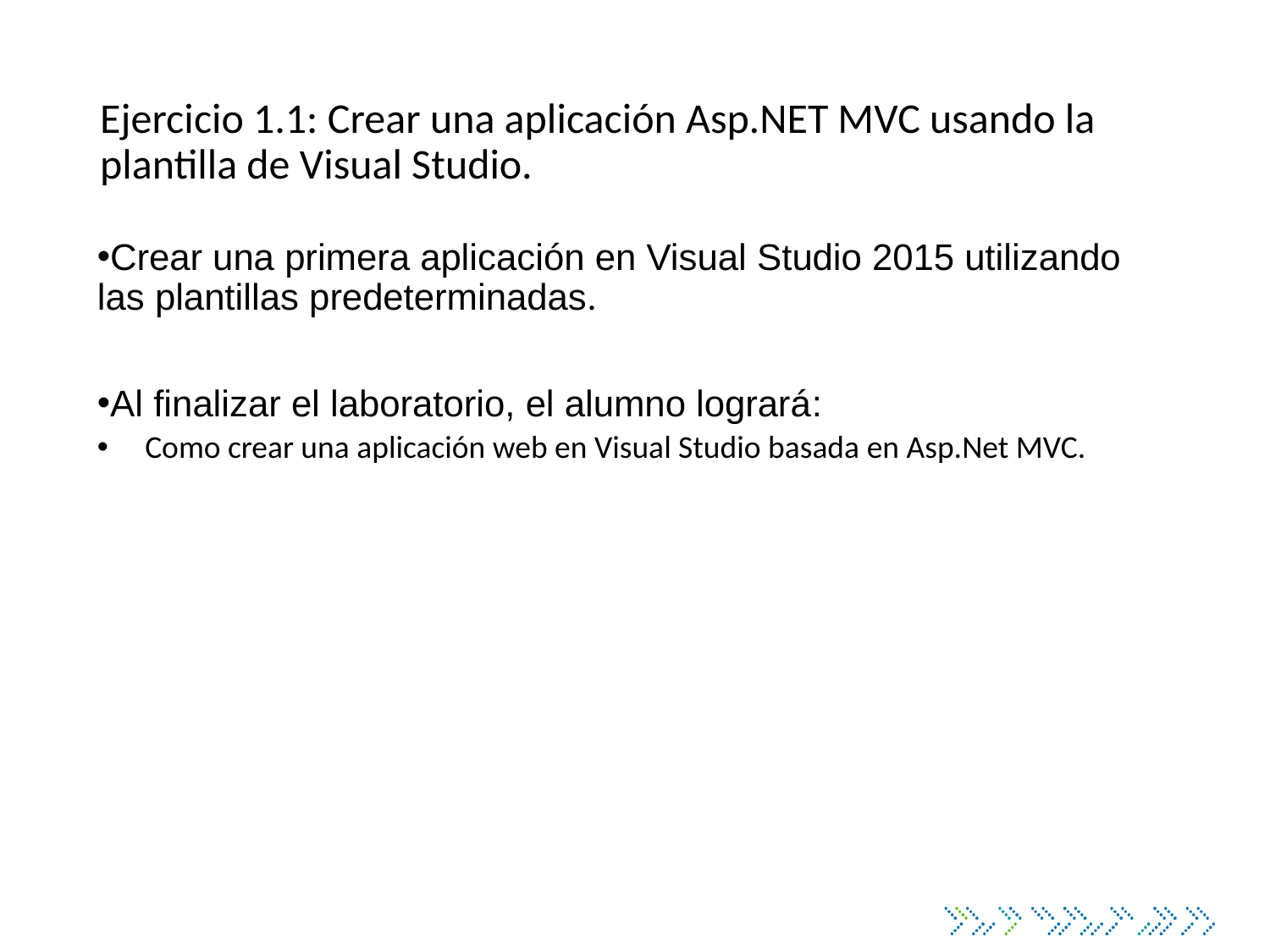

# Ejercicio 1.1: Crear una aplicación Asp.NET MVC usando la plantilla de Visual Studio.
Crear una primera aplicación en Visual Studio 2015 utilizando las plantillas predeterminadas.

Al finalizar el laboratorio, el alumno logrará:
Como crear una aplicación web en Visual Studio basada en Asp.Net MVC.